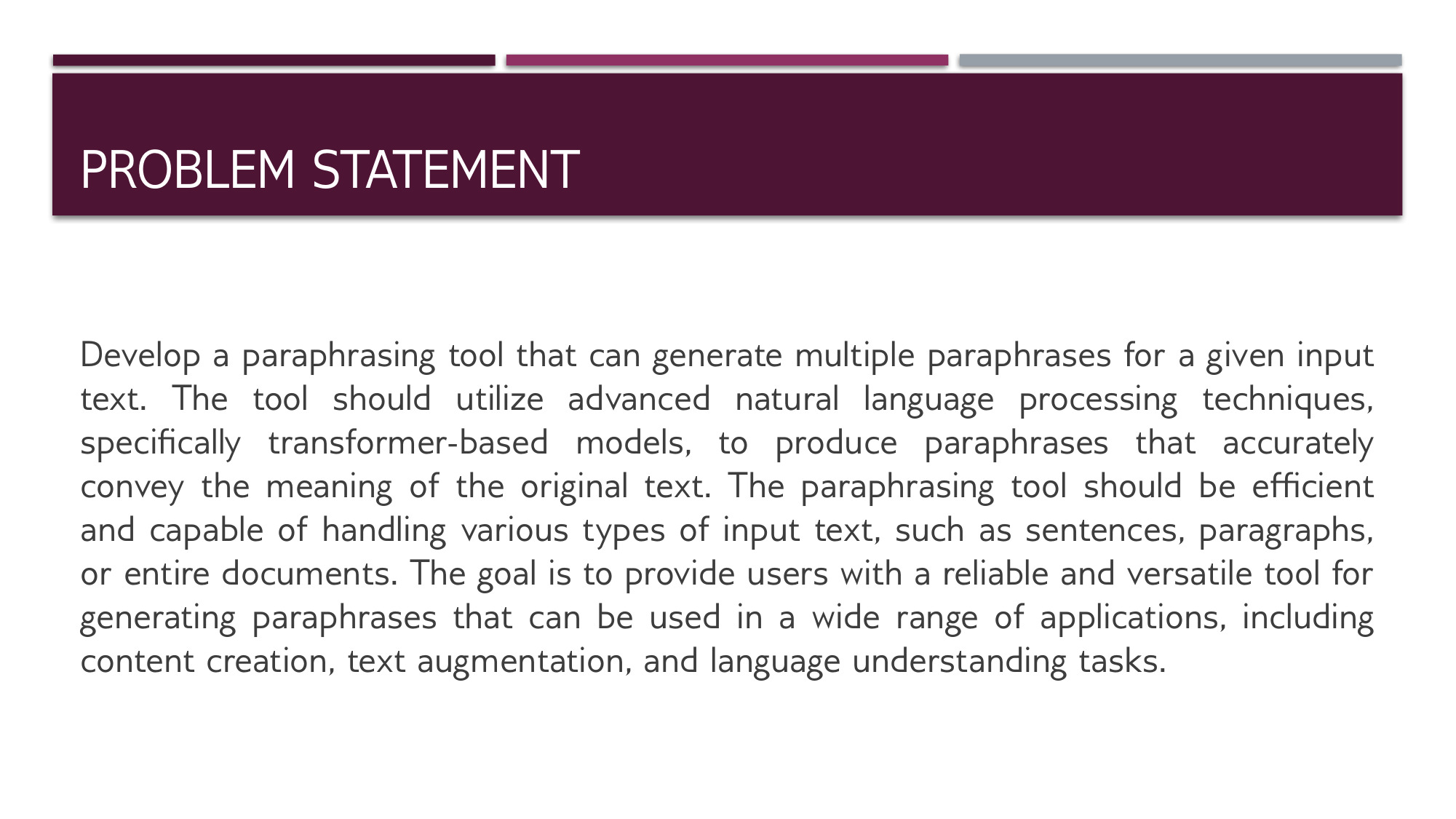

# PROBLEM STATEMENT

Develop a paraphrasing tool that can generate multiple paraphrases for a given input text. The tool should utilize advanced natural language processing techniques, specifically transformer-based models, to produce paraphrases that accurately convey the meaning of the original text. The paraphrasing tool should be efficient and capable of handling various types of input text, such as sentences, paragraphs, or entire documents. The goal is to provide users with a reliable and versatile tool for generating paraphrases that can be used in a wide range of applications, including content creation, text augmentation, and language understanding tasks.